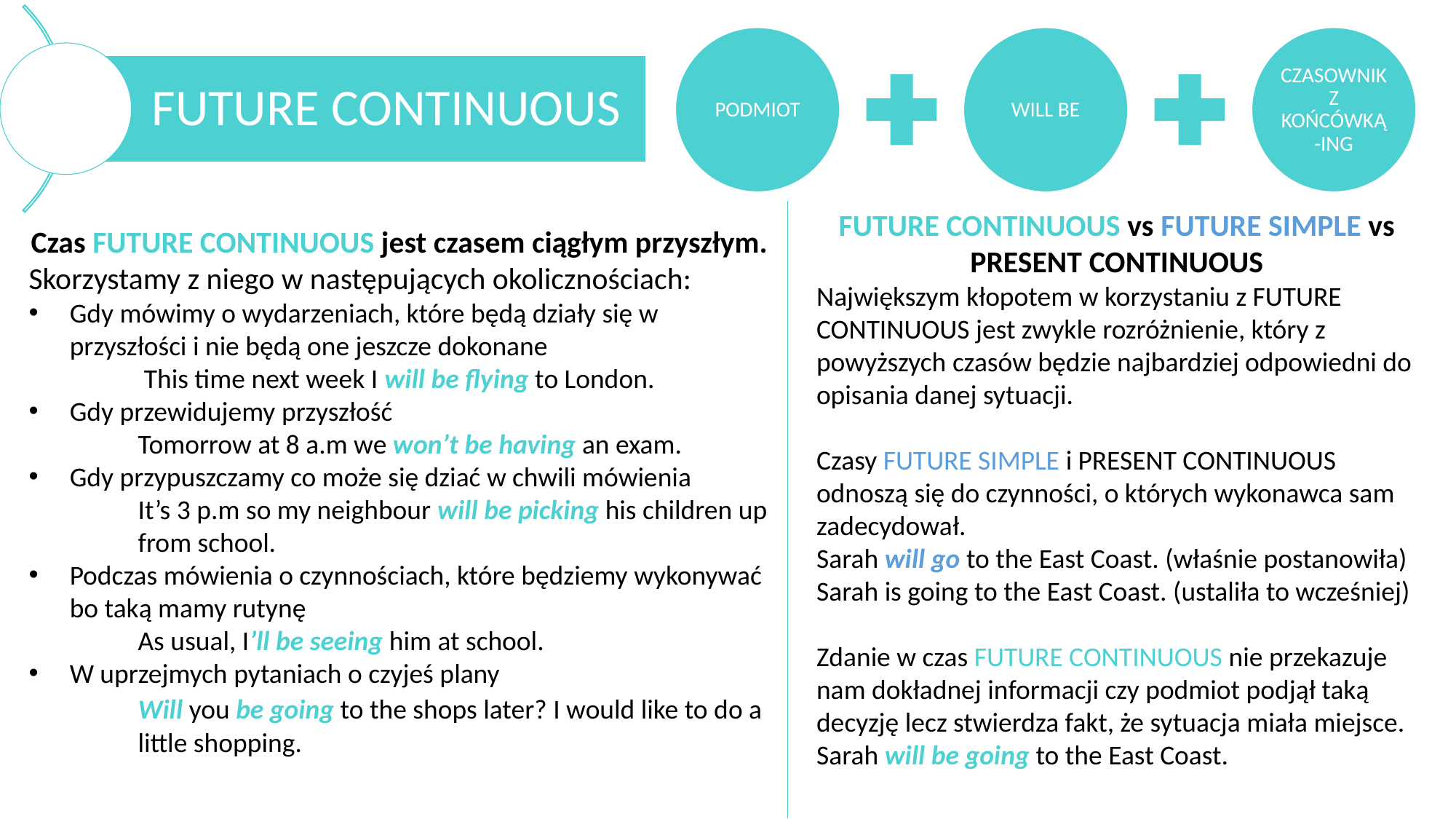

FUTURE CONTINUOUS
PODMIOT

WILL BE

CZASOWNIK Z KOŃCÓWKĄ -ING
FUTURE CONTINUOUS vs FUTURE SIMPLE vs PRESENT CONTINUOUS
Największym kłopotem w korzystaniu z FUTURE CONTINUOUS jest zwykle rozróżnienie, który z powyższych czasów będzie najbardziej odpowiedni do opisania danej sytuacji.

Czasy FUTURE SIMPLE i PRESENT CONTINUOUS odnoszą się do czynności, o których wykonawca sam zadecydował.
Sarah will go to the East Coast. (właśnie postanowiła)
Sarah is going to the East Coast. (ustaliła to wcześniej)

Zdanie w czas FUTURE CONTINUOUS nie przekazuje nam dokładnej informacji czy podmiot podjął taką decyzję lecz stwierdza fakt, że sytuacja miała miejsce.
Sarah will be going to the East Coast.

Czas FUTURE CONTINUOUS jest czasem ciągłym przyszłym.
Skorzystamy z niego w następujących okolicznościach:
Gdy mówimy o wydarzeniach, które będą działy się w przyszłości i nie będą one jeszcze dokonane
	 This time next week I will be flying to London.
Gdy przewidujemy przyszłość
	Tomorrow at 8 a.m we won’t be having an exam.
Gdy przypuszczamy co może się dziać w chwili mówienia
	It’s 3 p.m so my neighbour will be picking his children up 	from school.
Podczas mówienia o czynnościach, które będziemy wykonywać bo taką mamy rutynę
	As usual, I’ll be seeing him at school.
W uprzejmych pytaniach o czyjeś plany
	Will you be going to the shops later? I would like to do a 	little shopping.